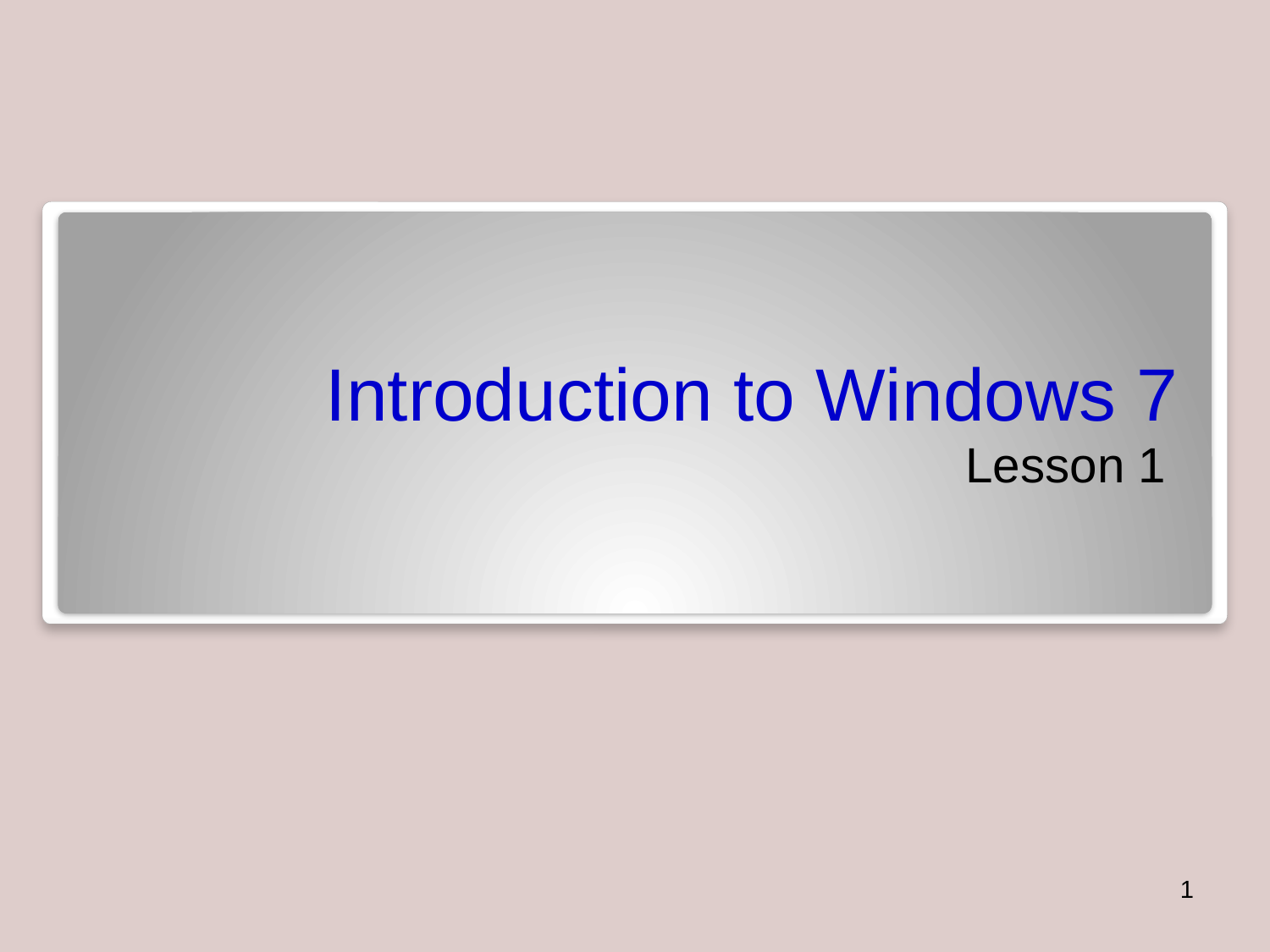

Introduction to Windows 7
Lesson 1
1